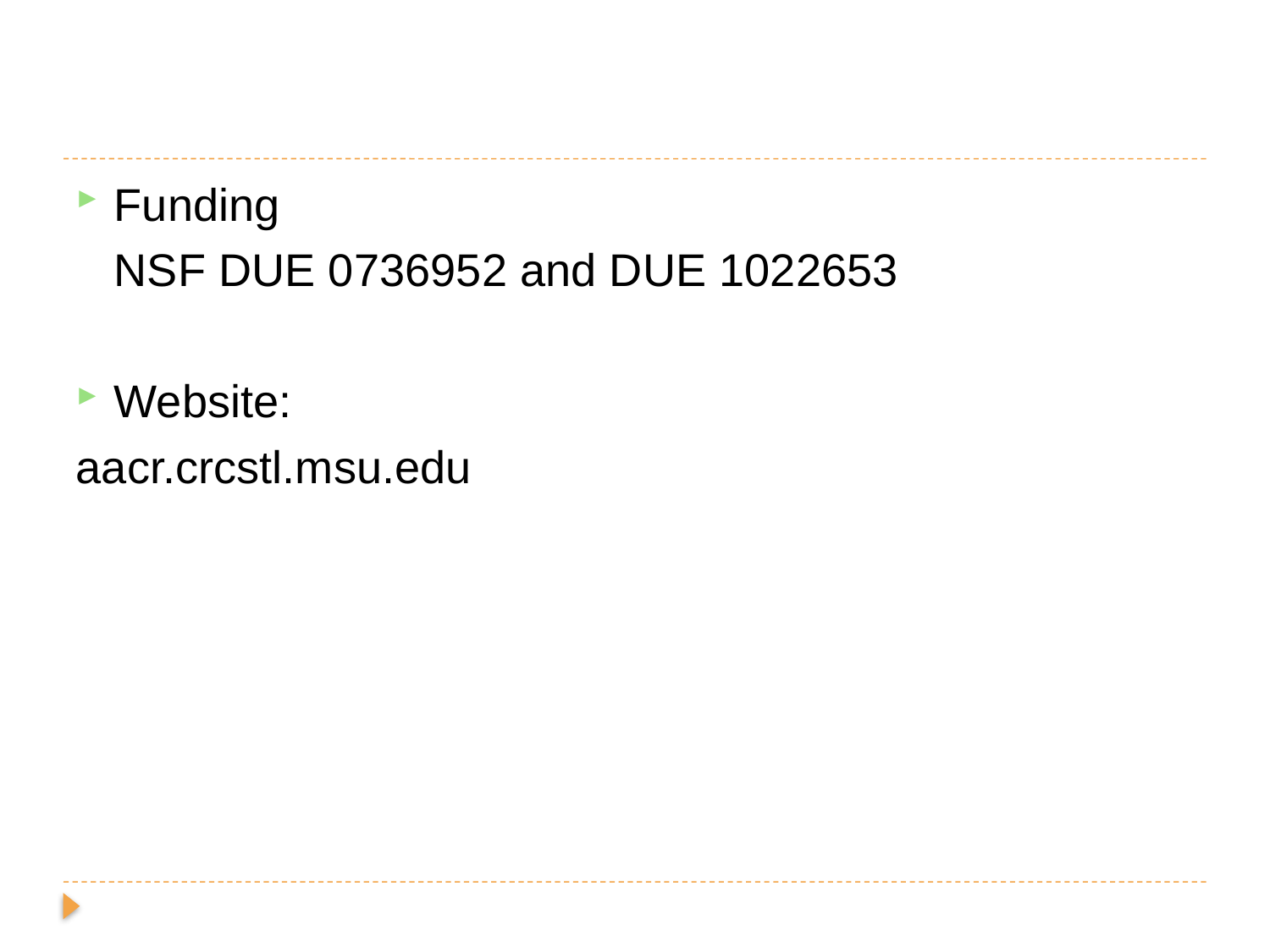

#
Funding
	NSF DUE 0736952 and DUE 1022653

Website:
aacr.crcstl.msu.edu